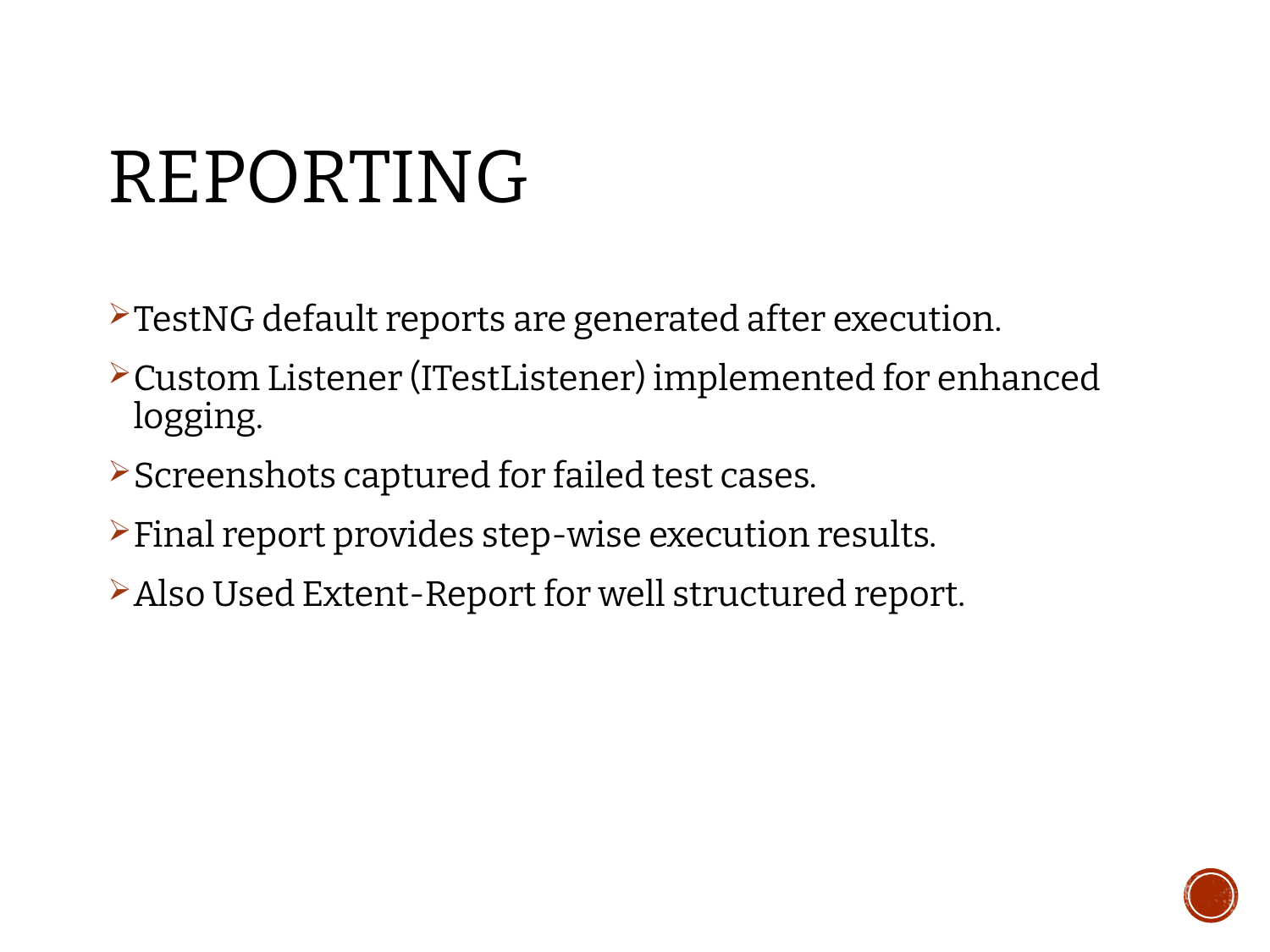

# Reporting
TestNG default reports are generated after execution.
Custom Listener (ITestListener) implemented for enhanced logging.
Screenshots captured for failed test cases.
Final report provides step-wise execution results.
Also Used Extent-Report for well structured report.